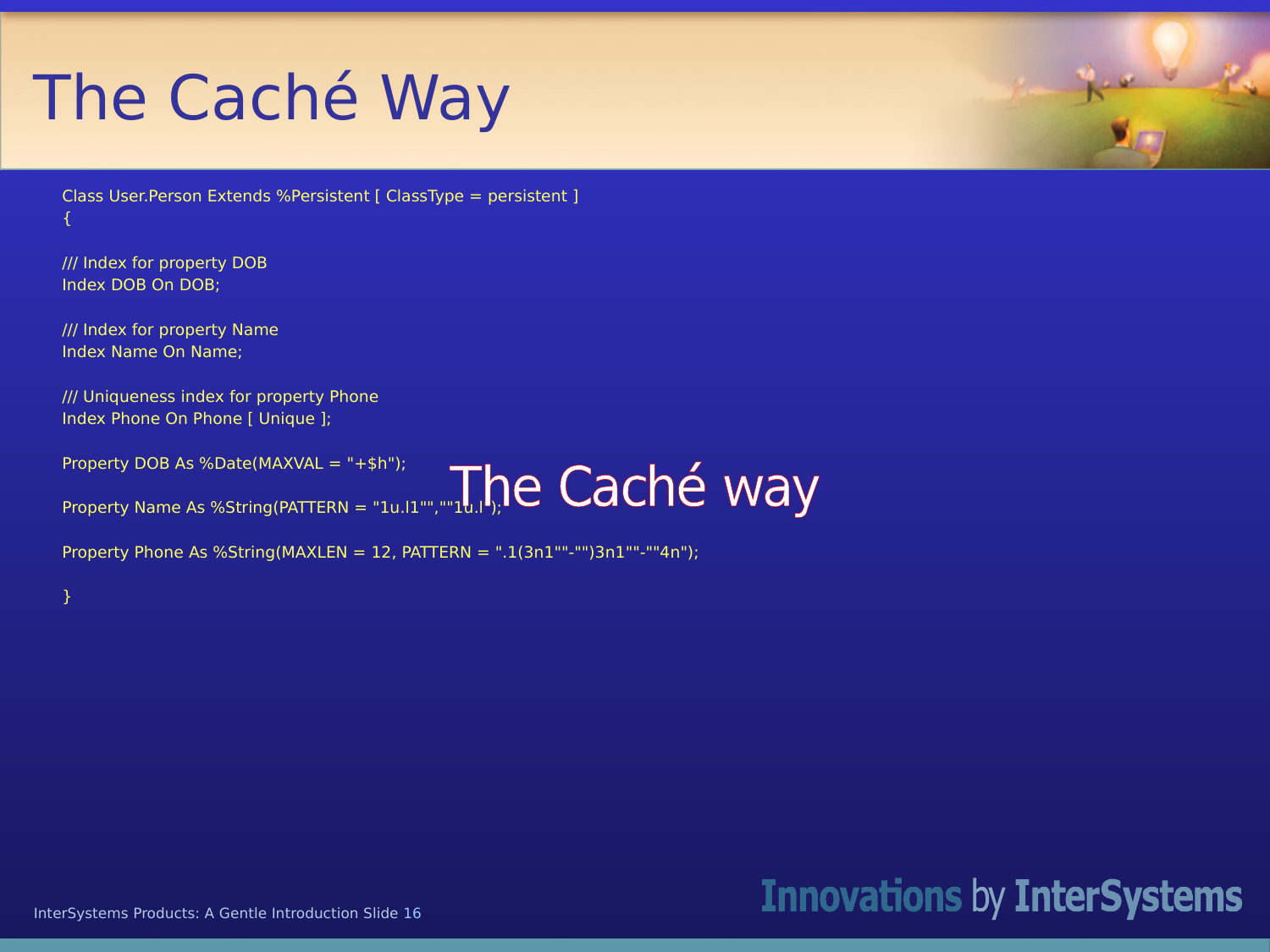

# The Caché Way
Class User.Person Extends %Persistent [ ClassType = persistent ]
{

/// Index for property DOB
Index DOB On DOB;

/// Index for property Name
Index Name On Name;

/// Uniqueness index for property Phone
Index Phone On Phone [ Unique ];

Property DOB As %Date(MAXVAL = "+$h");

Property Name As %String(PATTERN = "1u.l1"",""1u.l");

Property Phone As %String(MAXLEN = 12, PATTERN = ".1(3n1""-"")3n1""-""4n");

}
The Caché way